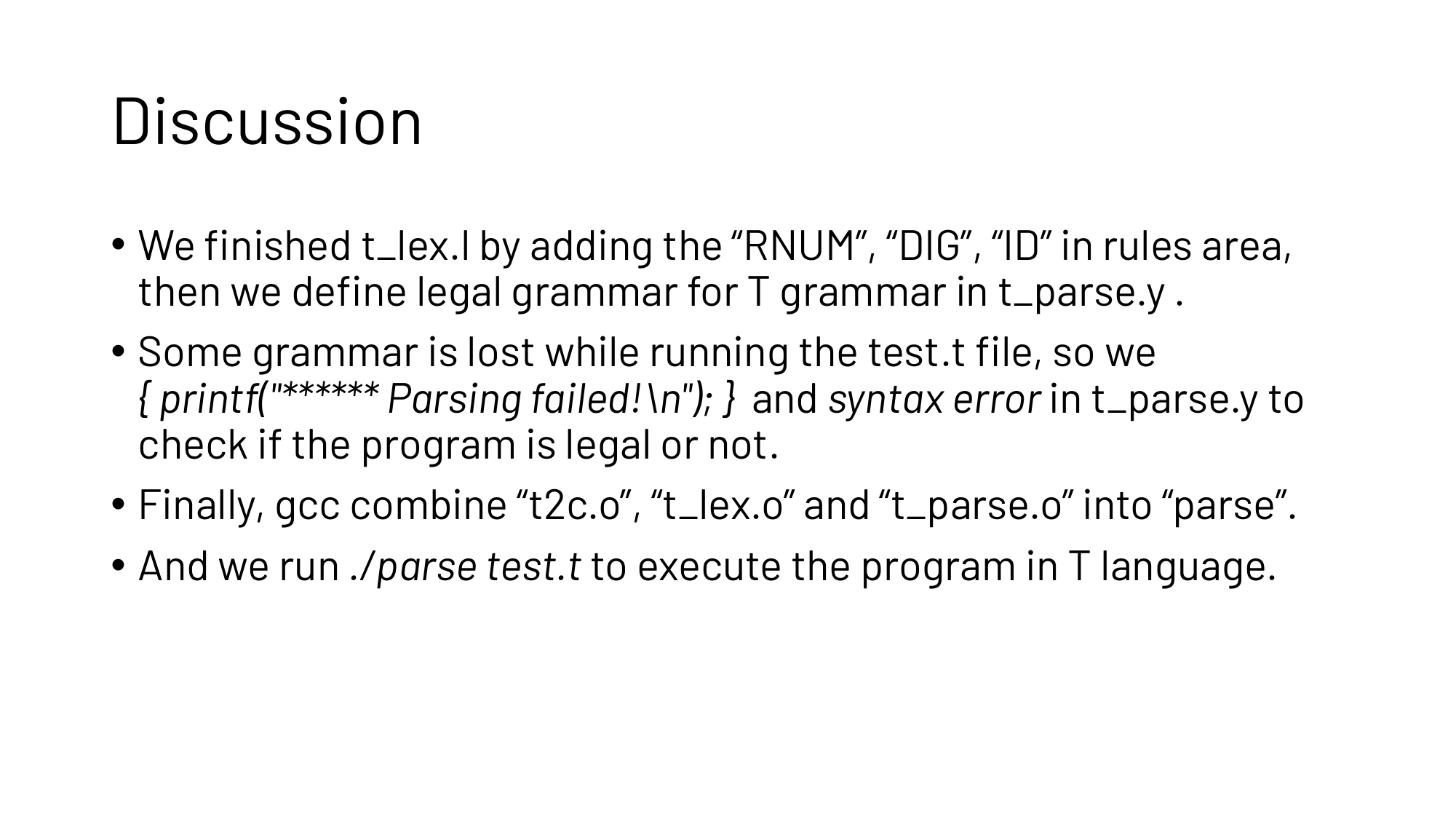

# Discussion
We finished t_lex.l by adding the “RNUM”, “DIG”, “ID” in rules area, then we define legal grammar for T grammar in t_parse.y .
Some grammar is lost while running the test.t file, so we { printf("****** Parsing failed!\n"); }  and syntax error in t_parse.y to check if the program is legal or not.
Finally, gcc combine “t2c.o”, “t_lex.o” and “t_parse.o” into “parse”.
And we run ./parse test.t to execute the program in T language.